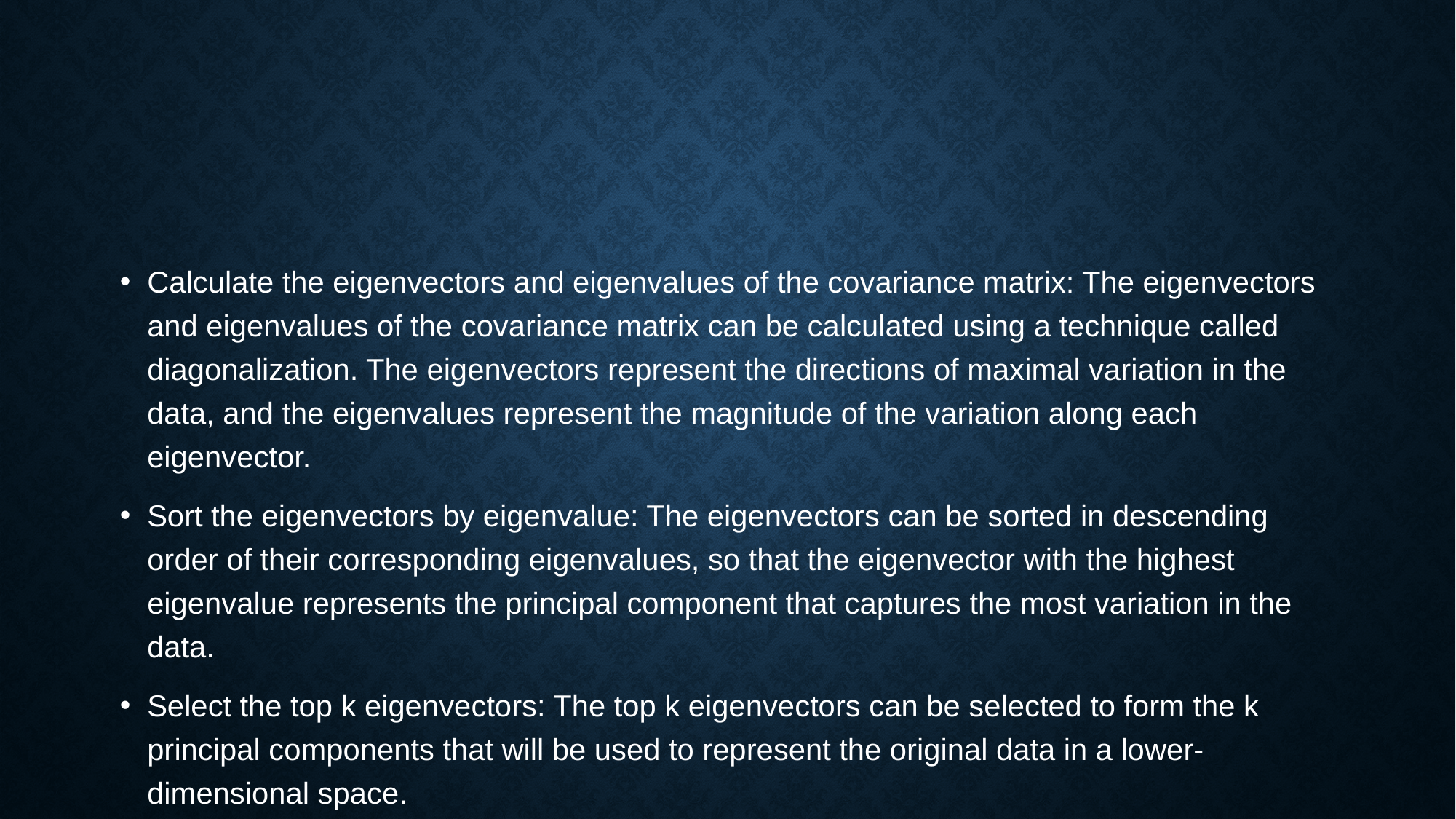

#
Calculate the eigenvectors and eigenvalues of the covariance matrix: The eigenvectors and eigenvalues of the covariance matrix can be calculated using a technique called diagonalization. The eigenvectors represent the directions of maximal variation in the data, and the eigenvalues represent the magnitude of the variation along each eigenvector.
Sort the eigenvectors by eigenvalue: The eigenvectors can be sorted in descending order of their corresponding eigenvalues, so that the eigenvector with the highest eigenvalue represents the principal component that captures the most variation in the data.
Select the top k eigenvectors: The top k eigenvectors can be selected to form the k principal components that will be used to represent the original data in a lower-dimensional space.